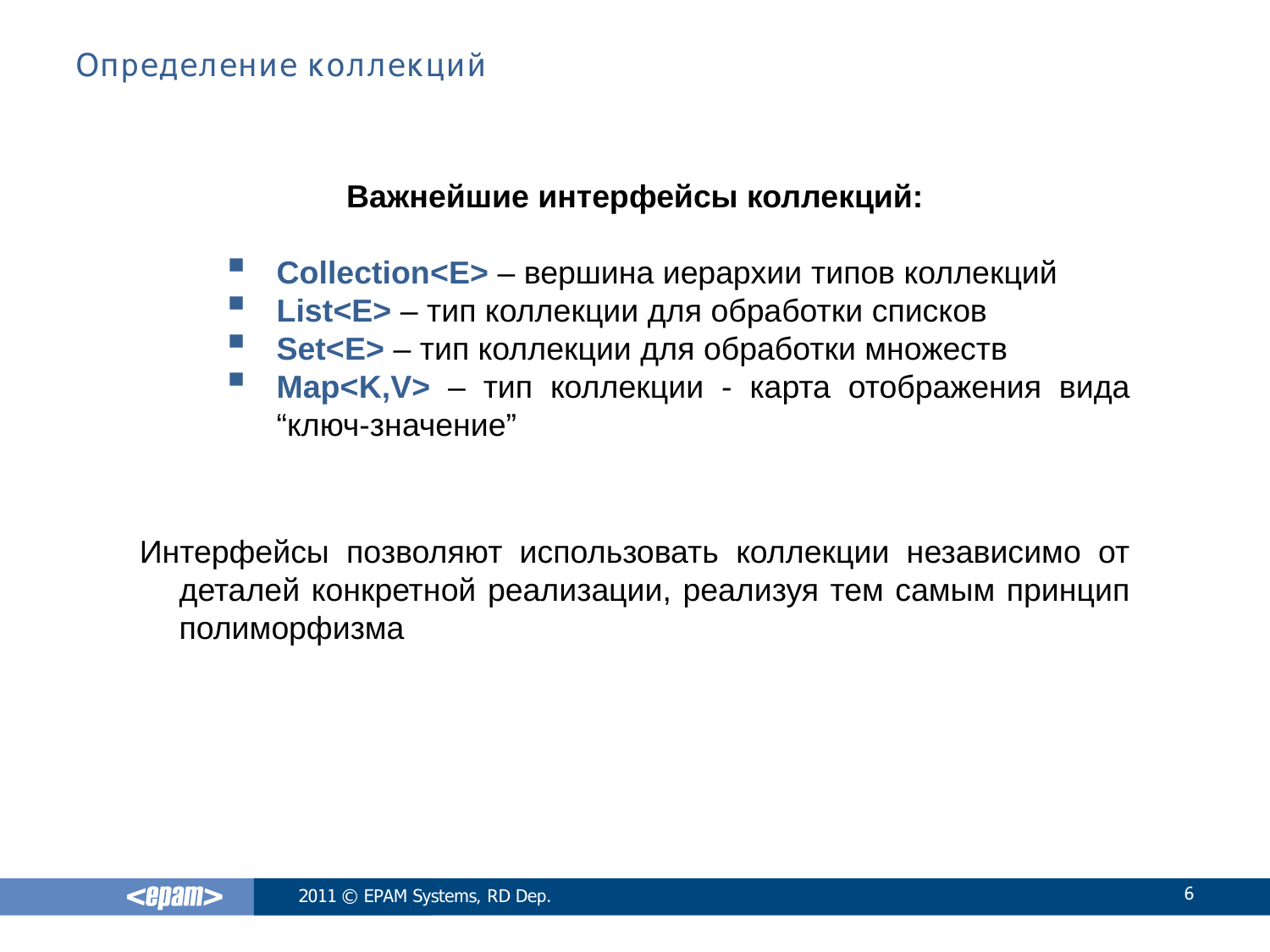

# Определение коллекций
Важнейшие интерфейсы коллекций:

Collection<E> – вершина иерархии типов коллекций
List<E> – тип коллекции для обработки списков
Set<E> – тип коллекции для обработки множеств
Map<K,V> – тип коллекции - карта отображения вида “ключ-значение”

Интерфейсы позволяют использовать коллекции независимо от деталей конкретной реализации, реализуя тем самым принцип полиморфизма
6
2011 © EPAM Systems, RD Dep.